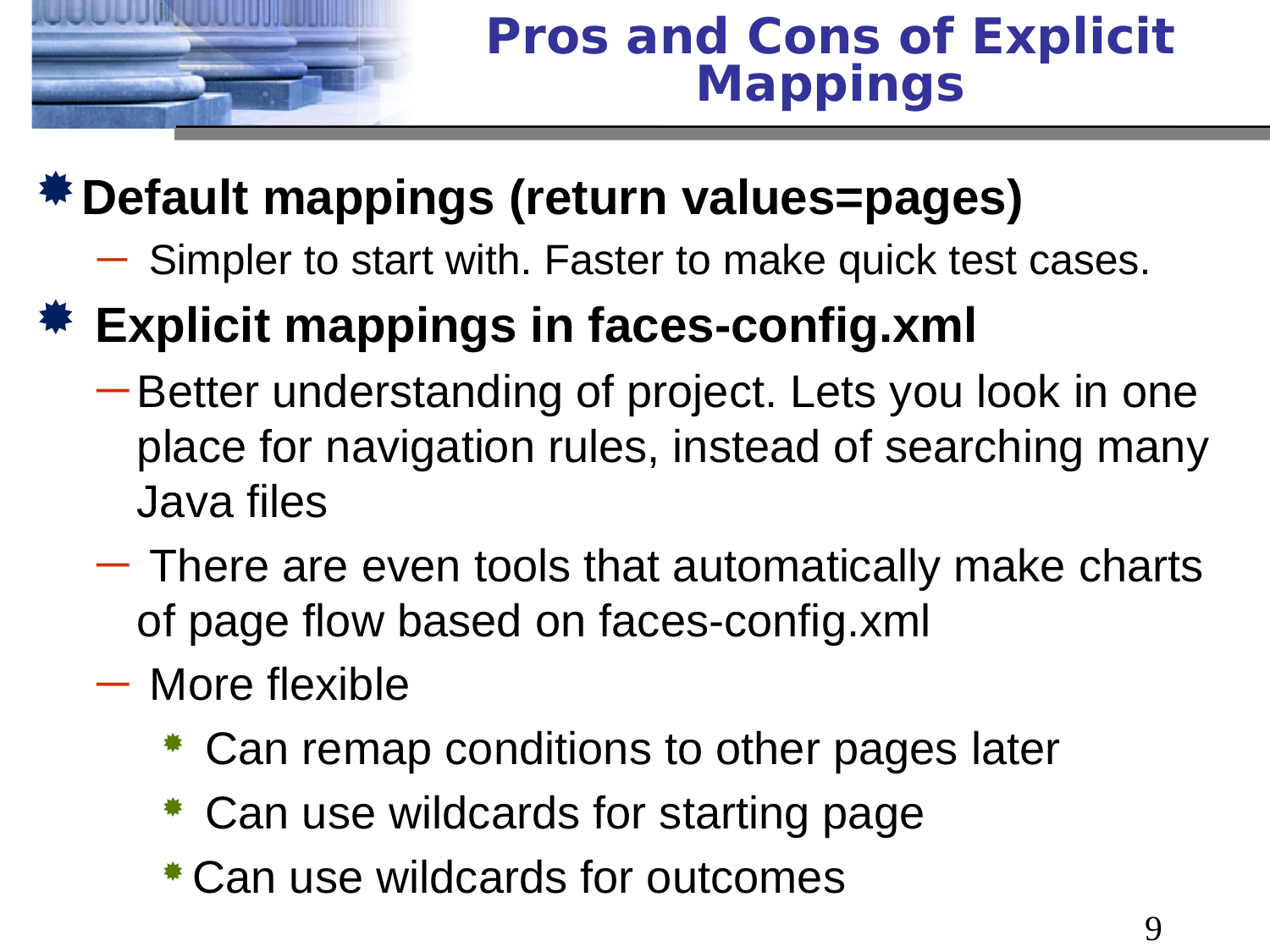

# Pros and Cons of Explicit Mappings
Default mappings (return values=pages)
 Simpler to start with. Faster to make quick test cases.
 Explicit mappings in faces-config.xml
Better understanding of project. Lets you look in one place for navigation rules, instead of searching many Java files
 There are even tools that automatically make charts of page flow based on faces-config.xml
 More flexible
 Can remap conditions to other pages later
 Can use wildcards for starting page
Can use wildcards for outcomes